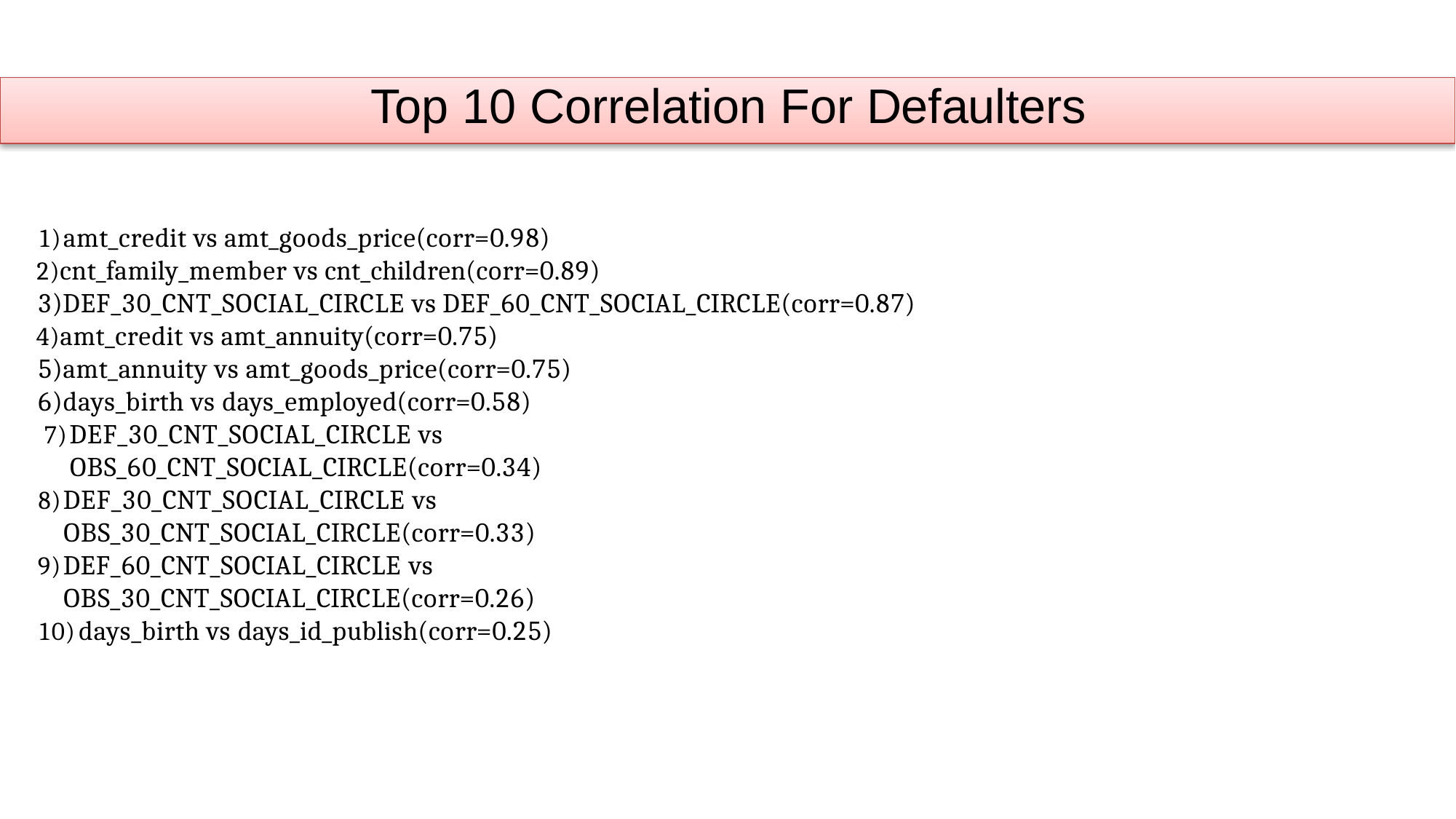

# Top 10 Correlation For Defaulters

amt_credit vs amt_goods_price(corr=0.98)
cnt_family_member vs cnt_children(corr=0.89) 3)DEF_30_CNT_SOCIAL_CIRCLE vs DEF_60_CNT_SOCIAL_CIRCLE(corr=0.87)
amt_credit vs amt_annuity(corr=0.75) 5)amt_annuity vs amt_goods_price(corr=0.75) 6)days_birth vs days_employed(corr=0.58)
DEF_30_CNT_SOCIAL_CIRCLE vs OBS_60_CNT_SOCIAL_CIRCLE(corr=0.34)
DEF_30_CNT_SOCIAL_CIRCLE vs OBS_30_CNT_SOCIAL_CIRCLE(corr=0.33)
DEF_60_CNT_SOCIAL_CIRCLE vs OBS_30_CNT_SOCIAL_CIRCLE(corr=0.26)
days_birth vs days_id_publish(corr=0.25)